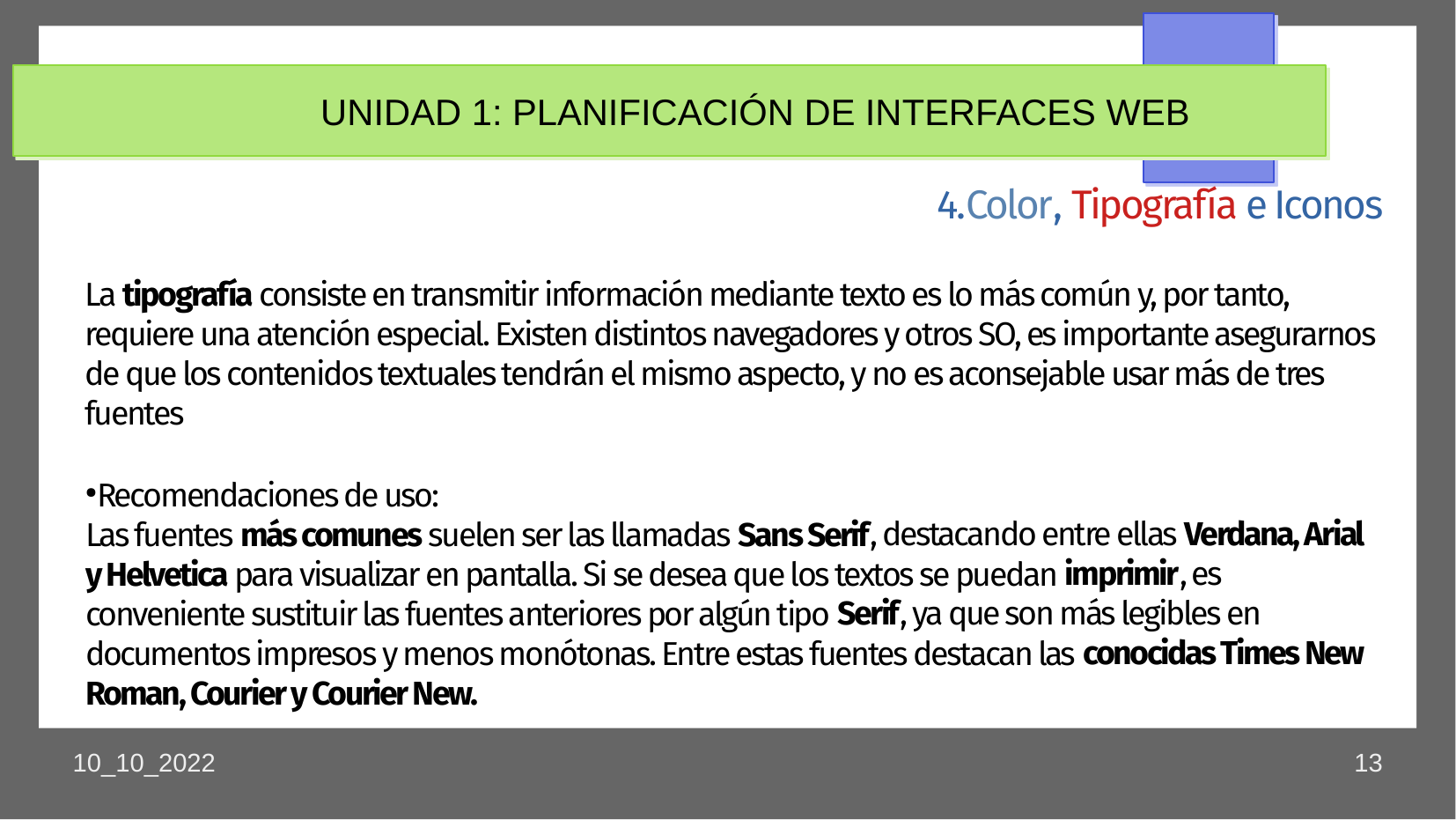

UNIDAD 1: PLANIFICACIÓN DE INTERFACES WEB
4.Color, Tipografía e Iconos

La tipografía consiste en transmitir información mediante texto es lo más común y, por tanto, requiere una atención especial. Existen distintos navegadores y otros SO, es importante asegurarnos de que los contenidos textuales tendrán el mismo aspecto, y no es aconsejable usar más de tres fuentes

Recomendaciones de uso:
Las fuentes más comunes suelen ser las llamadas Sans Serif, destacando entre ellas Verdana, Arial y Helvetica para visualizar en pantalla. Si se desea que los textos se puedan imprimir, es conveniente sustituir las fuentes anteriores por algún tipo Serif, ya que son más legibles en documentos impresos y menos monótonas. Entre estas fuentes destacan las conocidas Times New Roman, Courier y Courier New.

10_10_2022
13